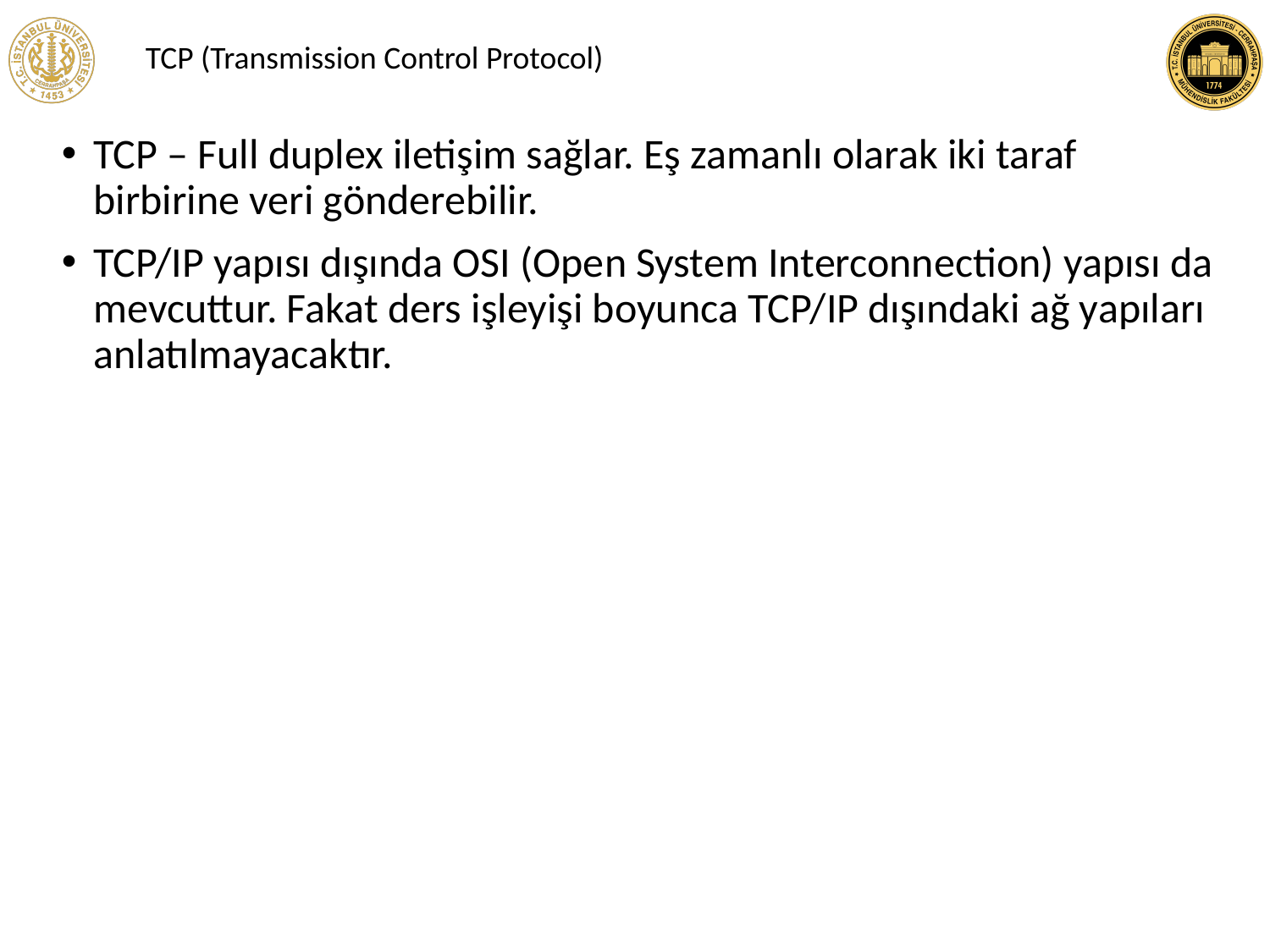

TCP (Transmission Control Protocol)
TCP – Full duplex iletişim sağlar. Eş zamanlı olarak iki taraf birbirine veri gönderebilir.
TCP/IP yapısı dışında OSI (Open System Interconnection) yapısı da mevcuttur. Fakat ders işleyişi boyunca TCP/IP dışındaki ağ yapıları anlatılmayacaktır.